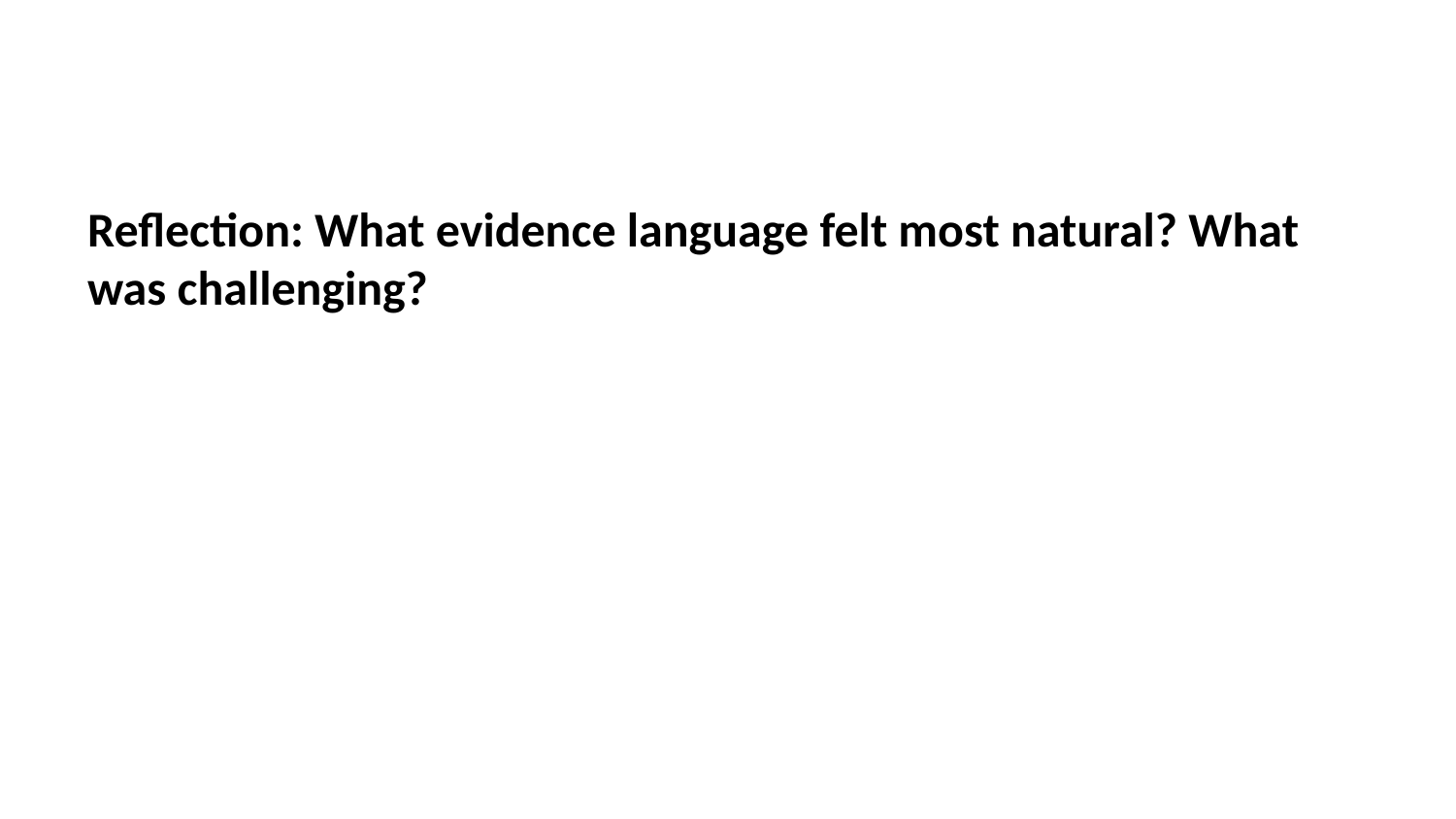

Reflection: What evidence language felt most natural? What was challenging?